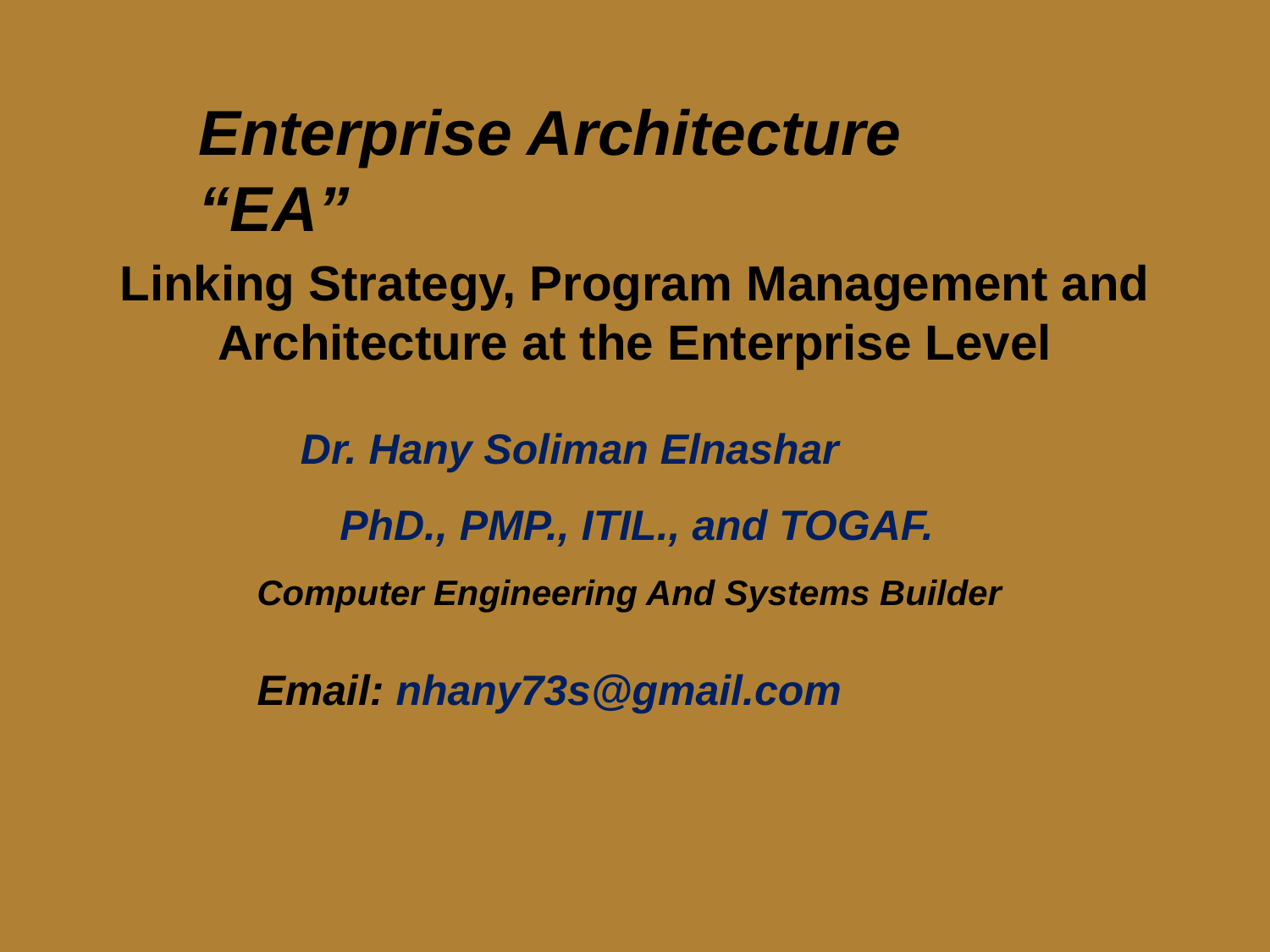

Enterprise Architecture “EA”
# Linking Strategy, Program Management and Architecture at the Enterprise Level
Dr. Hany Soliman Elnashar

       PhD., PMP., ITIL., and TOGAF.

Computer Engineering And Systems Builder

Email: nhany73s@gmail.com